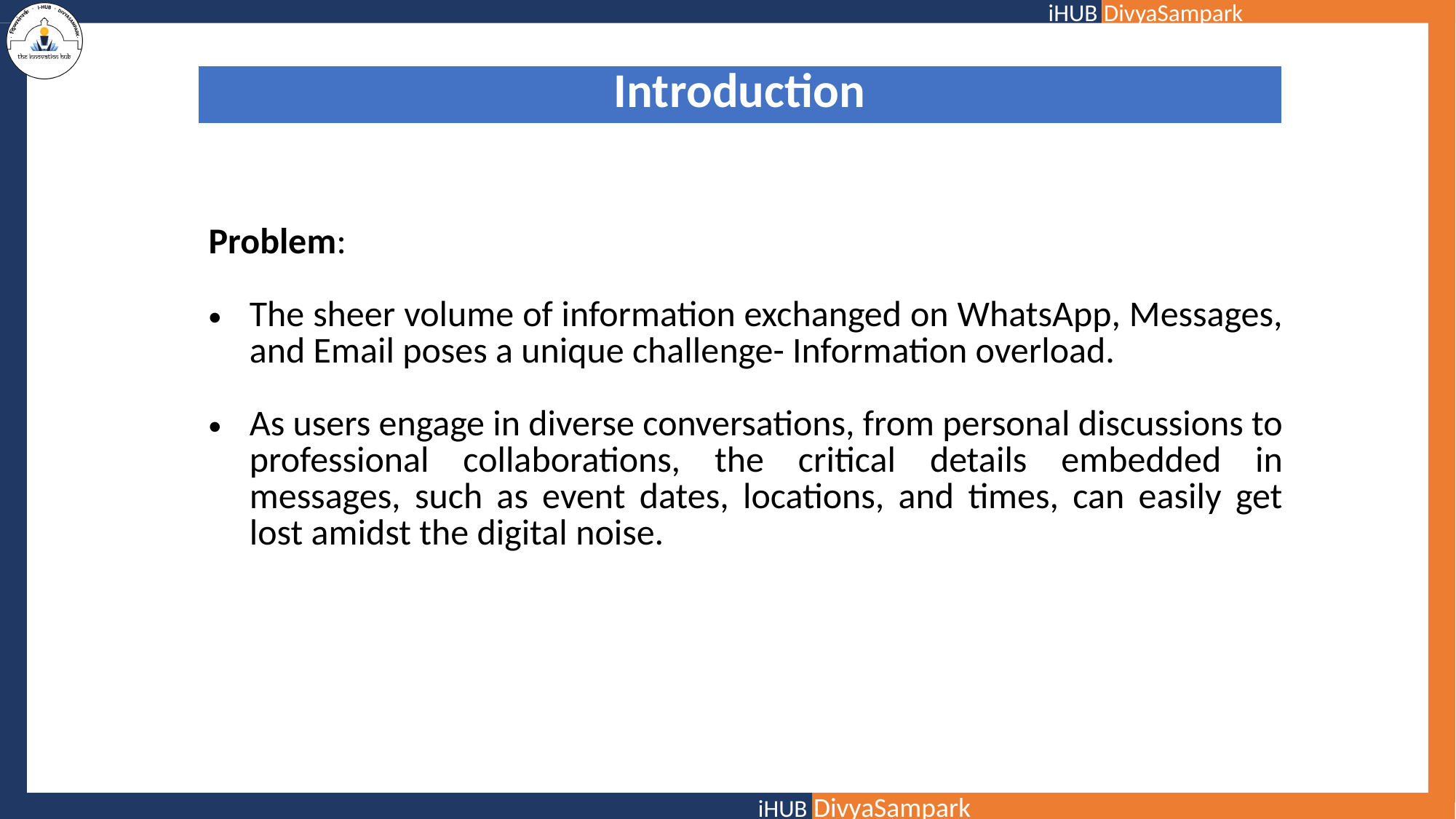

| Introduction |
| --- |
| Problem:  The sheer volume of information exchanged on WhatsApp, Messages, and Email poses a unique challenge- Information overload. As users engage in diverse conversations, from personal discussions to professional collaborations, the critical details embedded in messages, such as event dates, locations, and times, can easily get lost amidst the digital noise. . |
| --- |